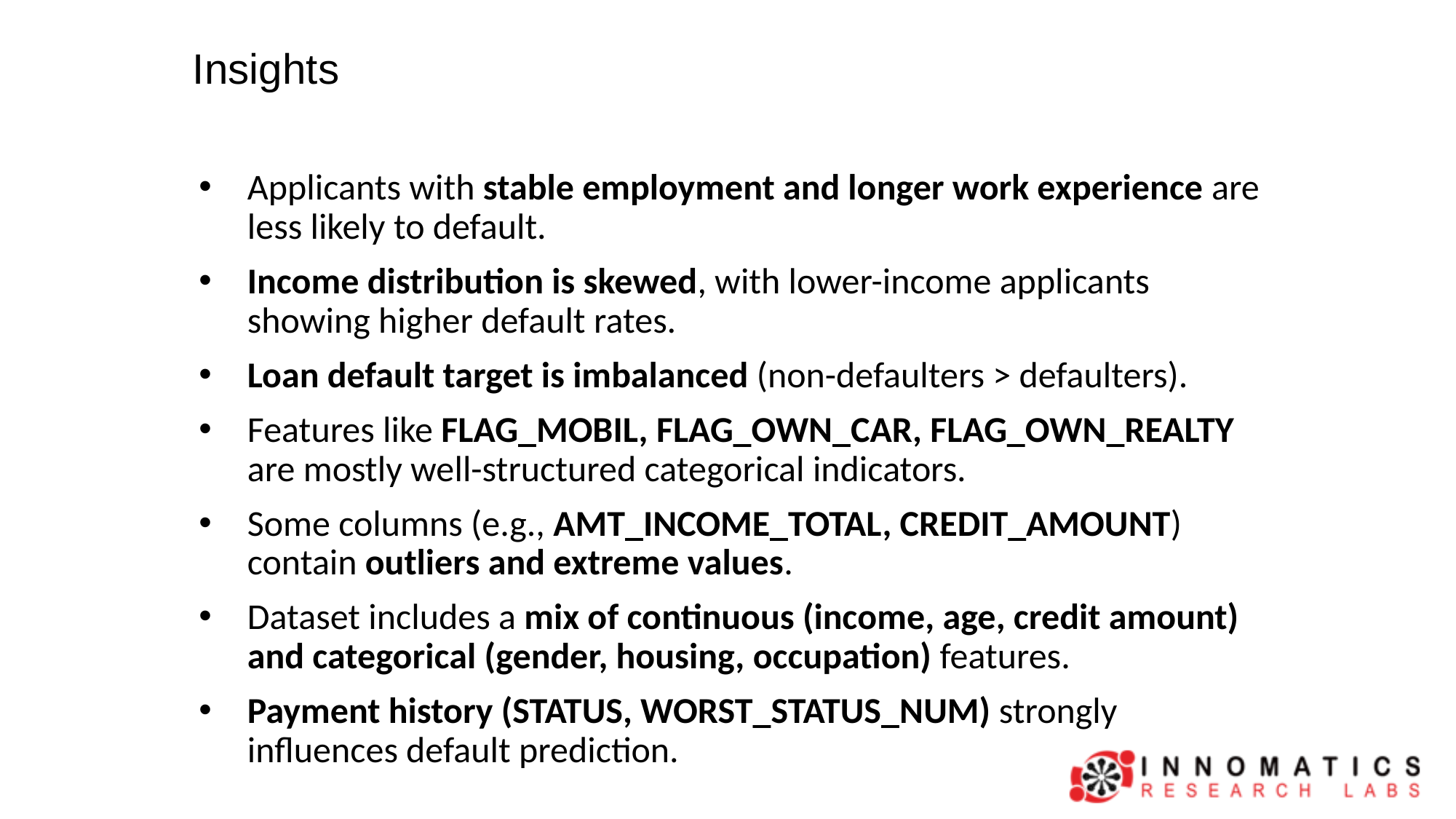

# Insights
Applicants with stable employment and longer work experience are less likely to default.
Income distribution is skewed, with lower-income applicants showing higher default rates.
Loan default target is imbalanced (non-defaulters > defaulters).
Features like FLAG_MOBIL, FLAG_OWN_CAR, FLAG_OWN_REALTY are mostly well-structured categorical indicators.
Some columns (e.g., AMT_INCOME_TOTAL, CREDIT_AMOUNT) contain outliers and extreme values.
Dataset includes a mix of continuous (income, age, credit amount) and categorical (gender, housing, occupation) features.
Payment history (STATUS, WORST_STATUS_NUM) strongly influences default prediction.